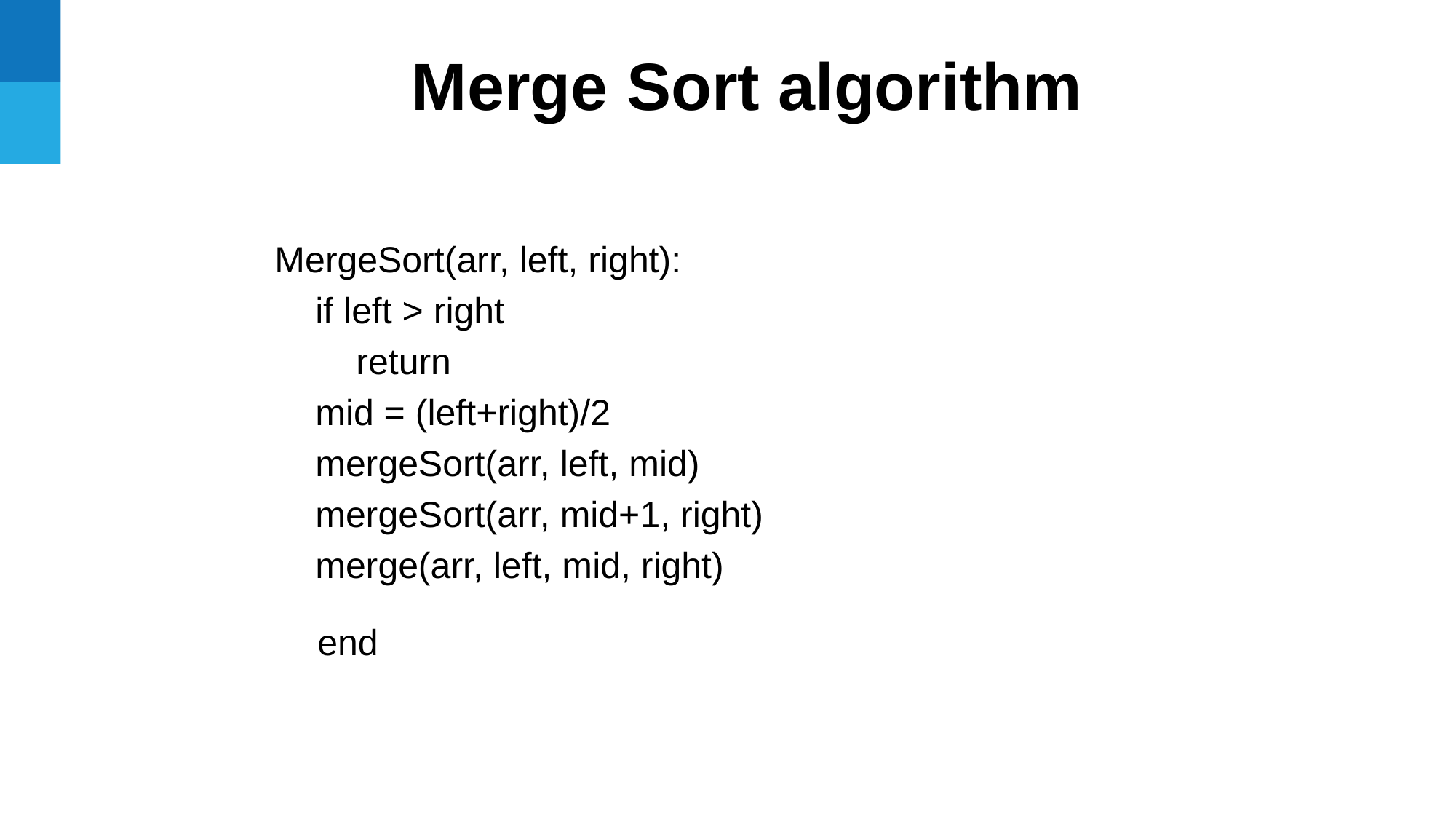

Merge Sort algorithm
MergeSort(arr, left, right):
    if left > right
        return
    mid = (left+right)/2
    mergeSort(arr, left, mid)
    mergeSort(arr, mid+1, right)
    merge(arr, left, mid, right)
end